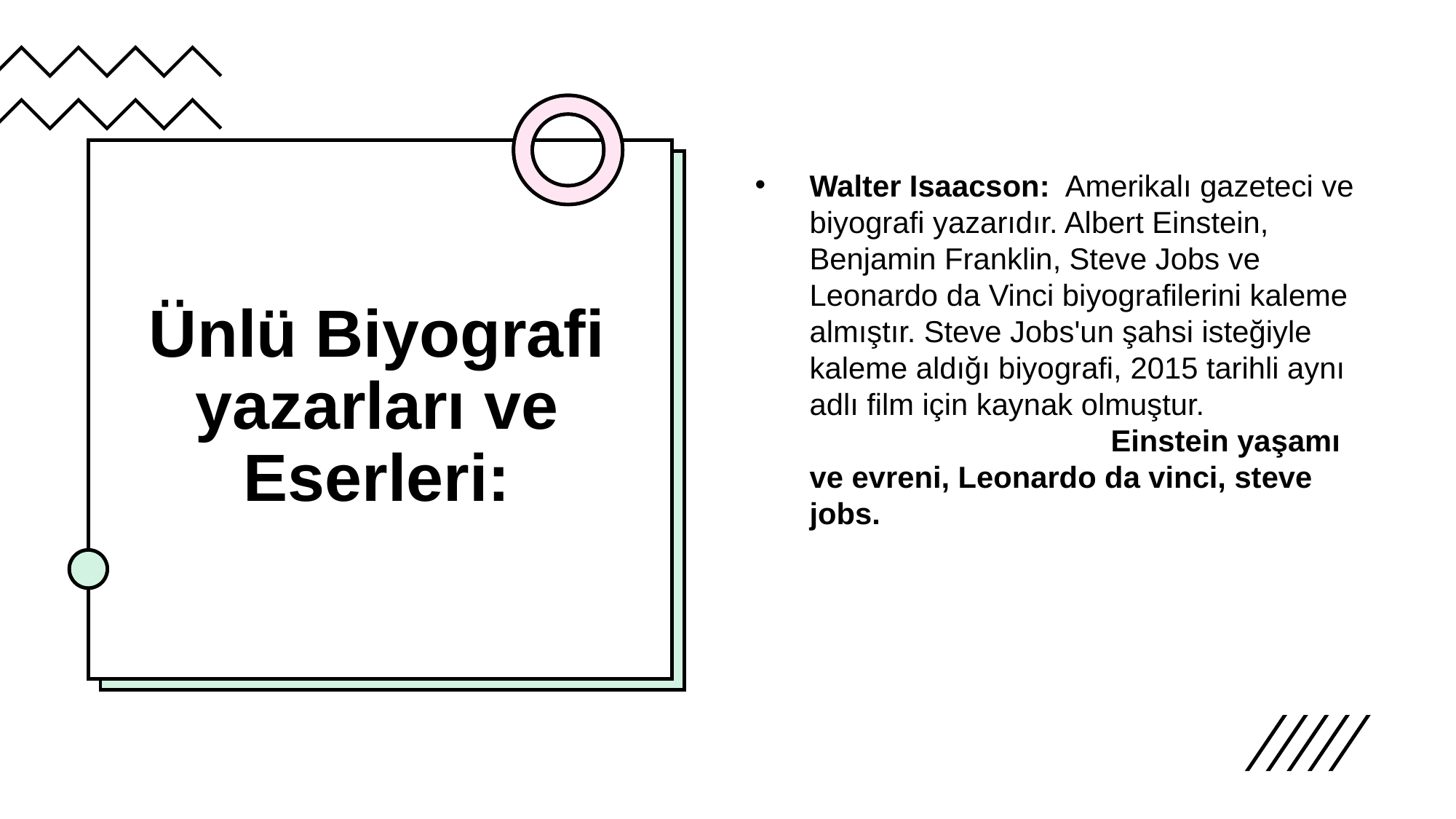

# Ünlü Biyografi yazarları ve Eserleri:
Walter Isaacson:  Amerikalı gazeteci ve biyografi yazarıdır. Albert Einstein, Benjamin Franklin, Steve Jobs ve Leonardo da Vinci biyografilerini kaleme almıştır. Steve Jobs'un şahsi isteğiyle kaleme aldığı biyografi, 2015 tarihli aynı adlı film için kaynak olmuştur.                                                       Einstein yaşamı ve evreni, Leonardo da vinci, steve jobs.